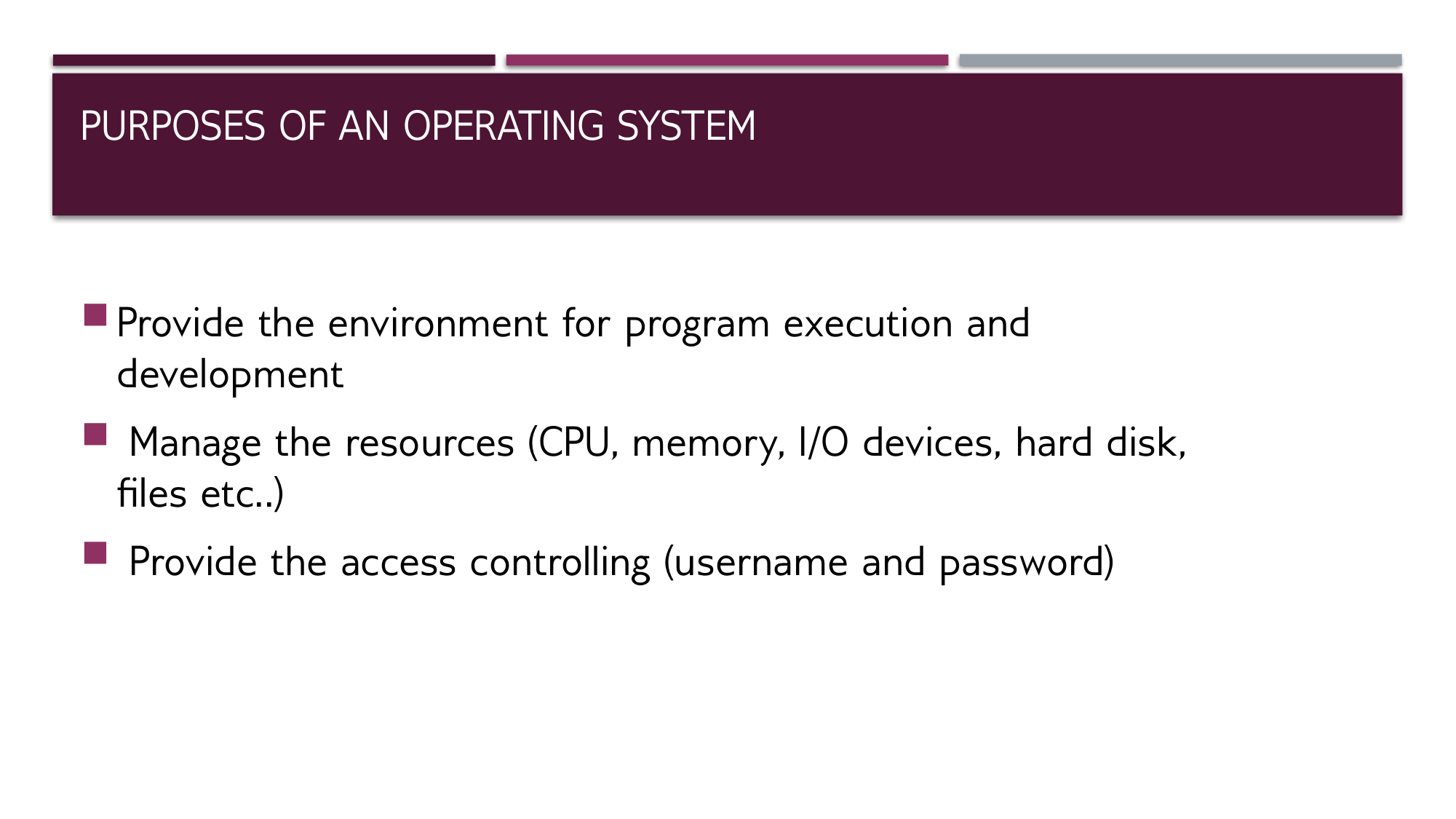

# Purposes of an Operating System
Provide the environment for program execution and development
 Manage the resources (CPU, memory, I/O devices, hard disk, files etc..)
 Provide the access controlling (username and password)